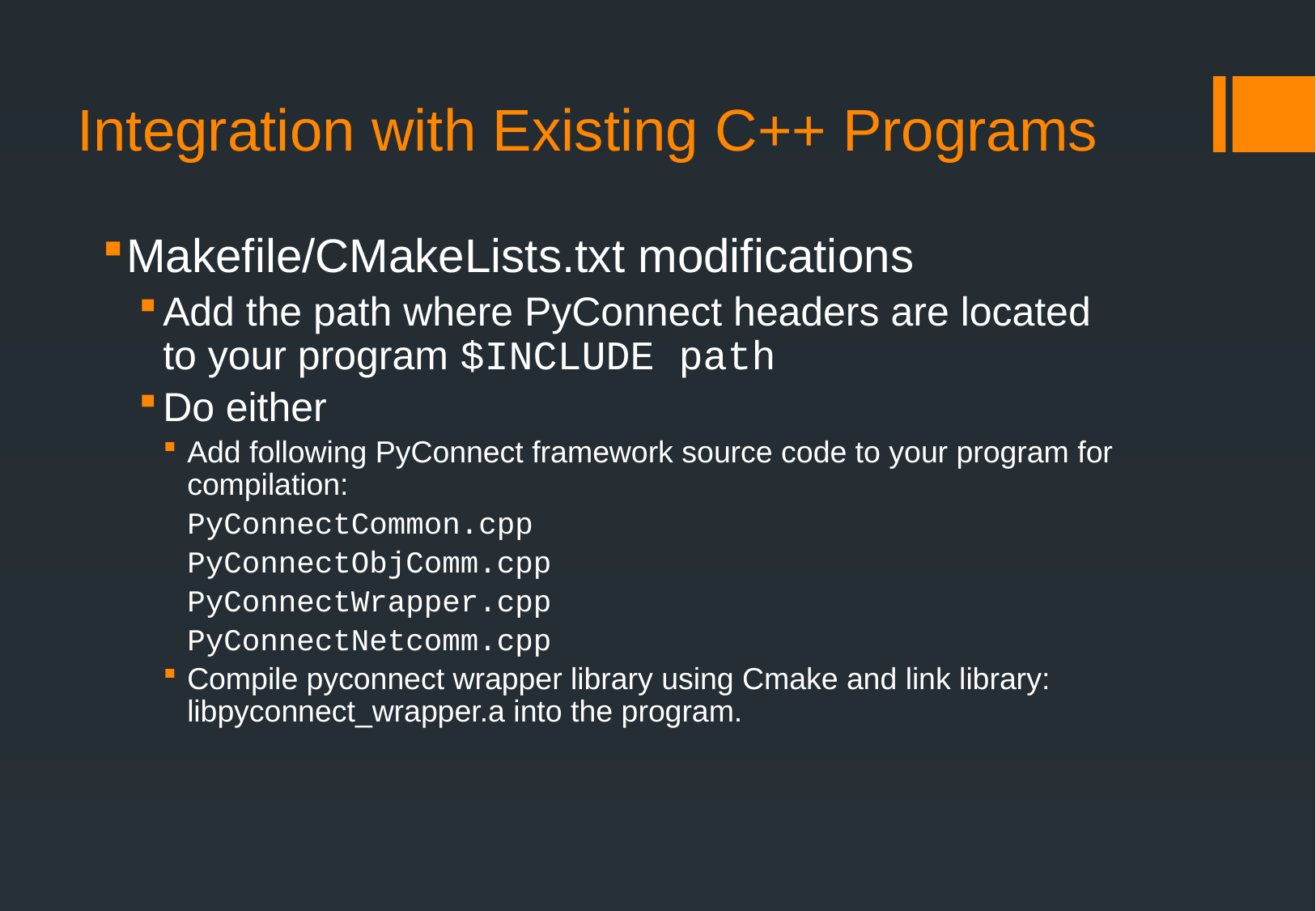

# Integration with Existing C++ Programs
Makefile/CMakeLists.txt modifications
Add the path where PyConnect headers are located to your program $INCLUDE path
Do either
Add following PyConnect framework source code to your program for compilation:
	PyConnectCommon.cpp
	PyConnectObjComm.cpp
	PyConnectWrapper.cpp
	PyConnectNetcomm.cpp
Compile pyconnect wrapper library using Cmake and link library: libpyconnect_wrapper.a into the program.